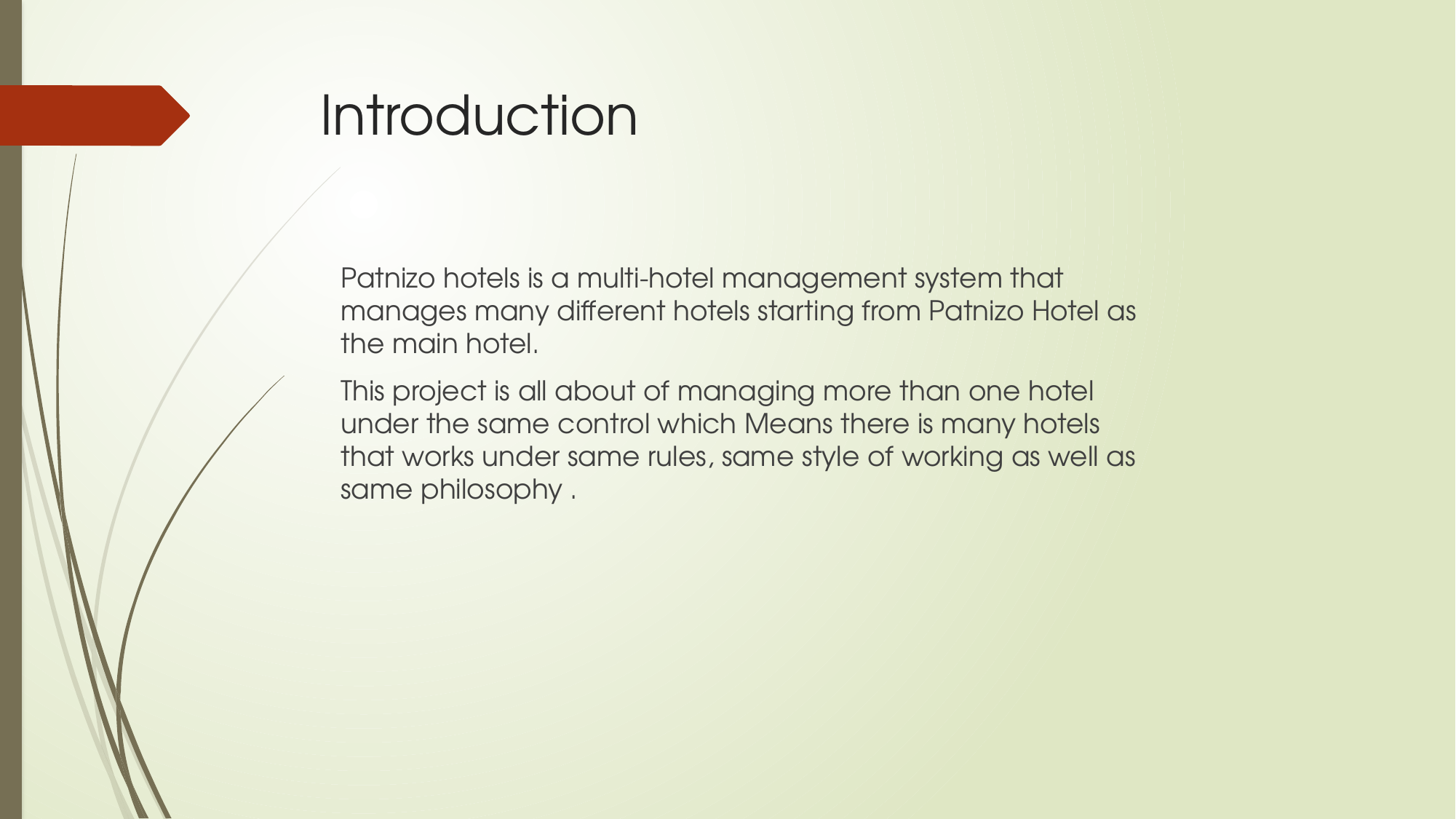

# Introduction
Patnizo hotels is a multi-hotel management system that manages many different hotels starting from Patnizo Hotel as the main hotel.
This project is all about of managing more than one hotel under the same control which Means there is many hotels that works under same rules, same style of working as well as same philosophy .